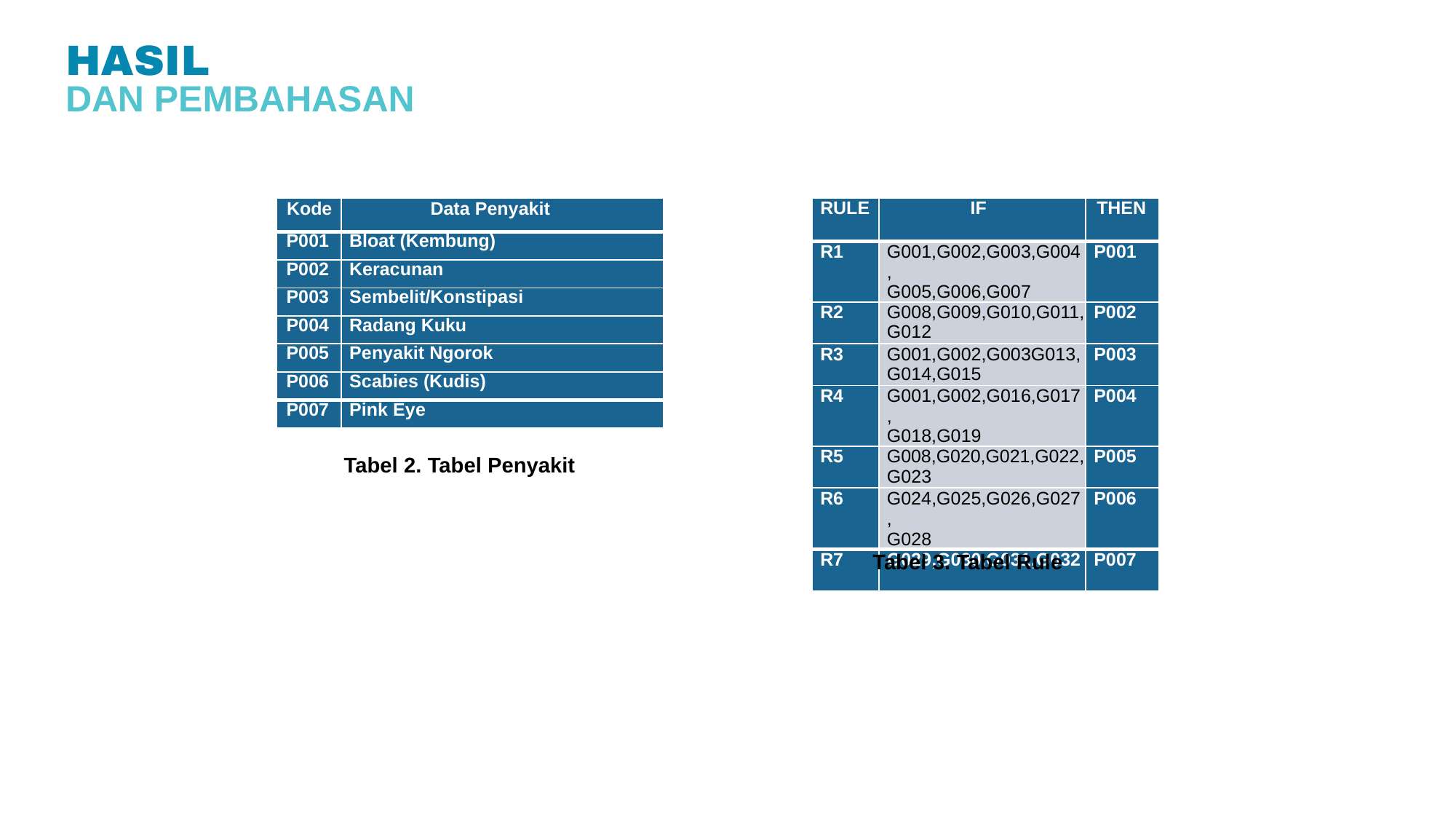

HASIL
DAN PEMBAHASAN
| Kode | Data Penyakit |
| --- | --- |
| P001 | Bloat (Kembung) |
| P002 | Keracunan |
| P003 | Sembelit/Konstipasi |
| P004 | Radang Kuku |
| P005 | Penyakit Ngorok |
| P006 | Scabies (Kudis) |
| P007 | Pink Eye |
| RULE | IF | THEN |
| --- | --- | --- |
| R1 | G001,G002,G003,G004, G005,G006,G007 | P001 |
| R2 | G008,G009,G010,G011, G012 | P002 |
| R3 | G001,G002,G003G013, G014,G015 | P003 |
| R4 | G001,G002,G016,G017, G018,G019 | P004 |
| R5 | G008,G020,G021,G022, G023 | P005 |
| R6 | G024,G025,G026,G027, G028 | P006 |
| R7 | G029,G030,G031,G032 | P007 |
Tabel 2. Tabel Penyakit
Tabel 3. Tabel Rule